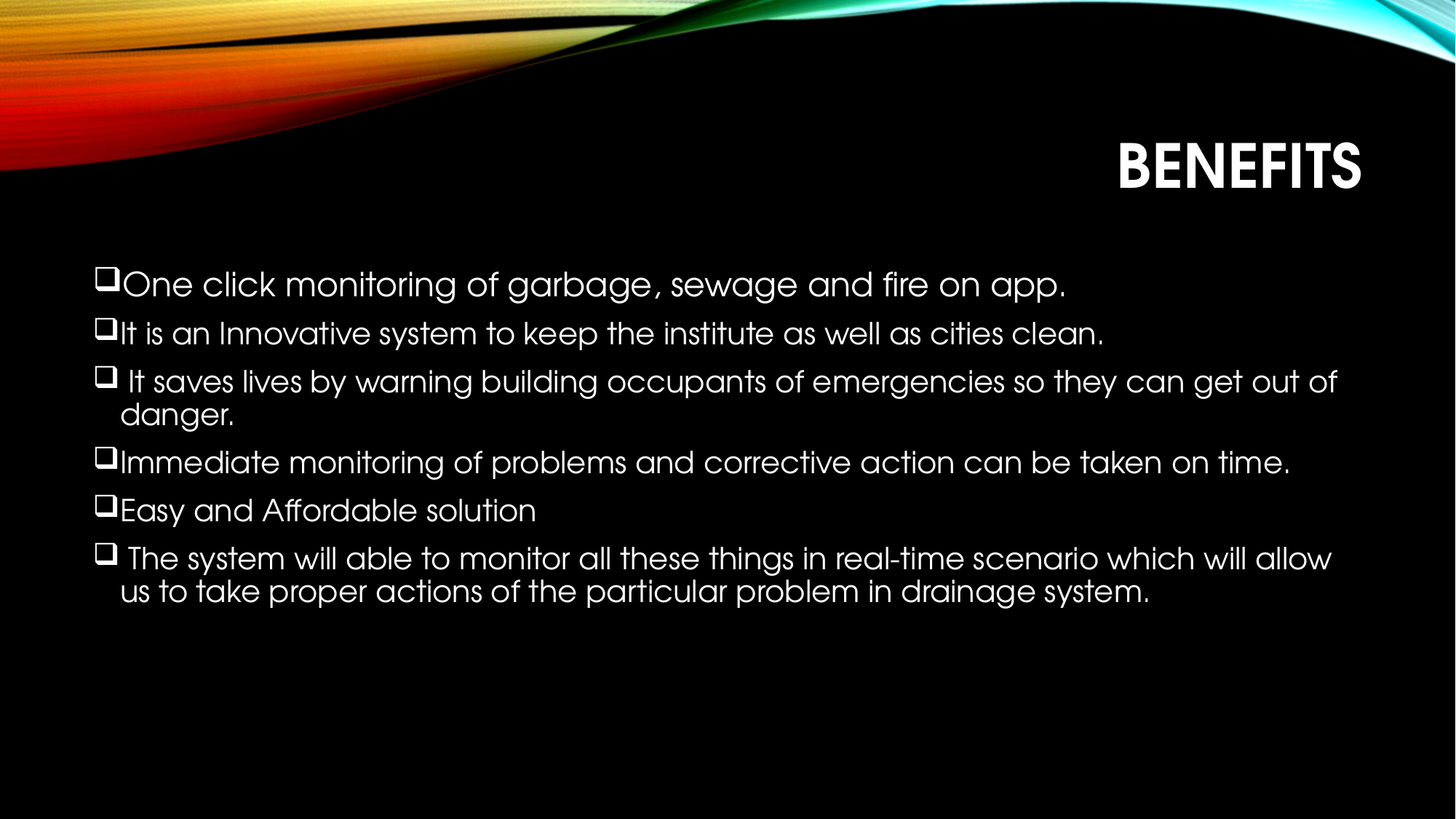

# BENEFITS
One click monitoring of garbage, sewage and fire on app.
It is an Innovative system to keep the institute as well as cities clean.
 It saves lives by warning building occupants of emergencies so they can get out of danger.
Immediate monitoring of problems and corrective action can be taken on time.
Easy and Affordable solution
 The system will able to monitor all these things in real-time scenario which will allow us to take proper actions of the particular problem in drainage system.